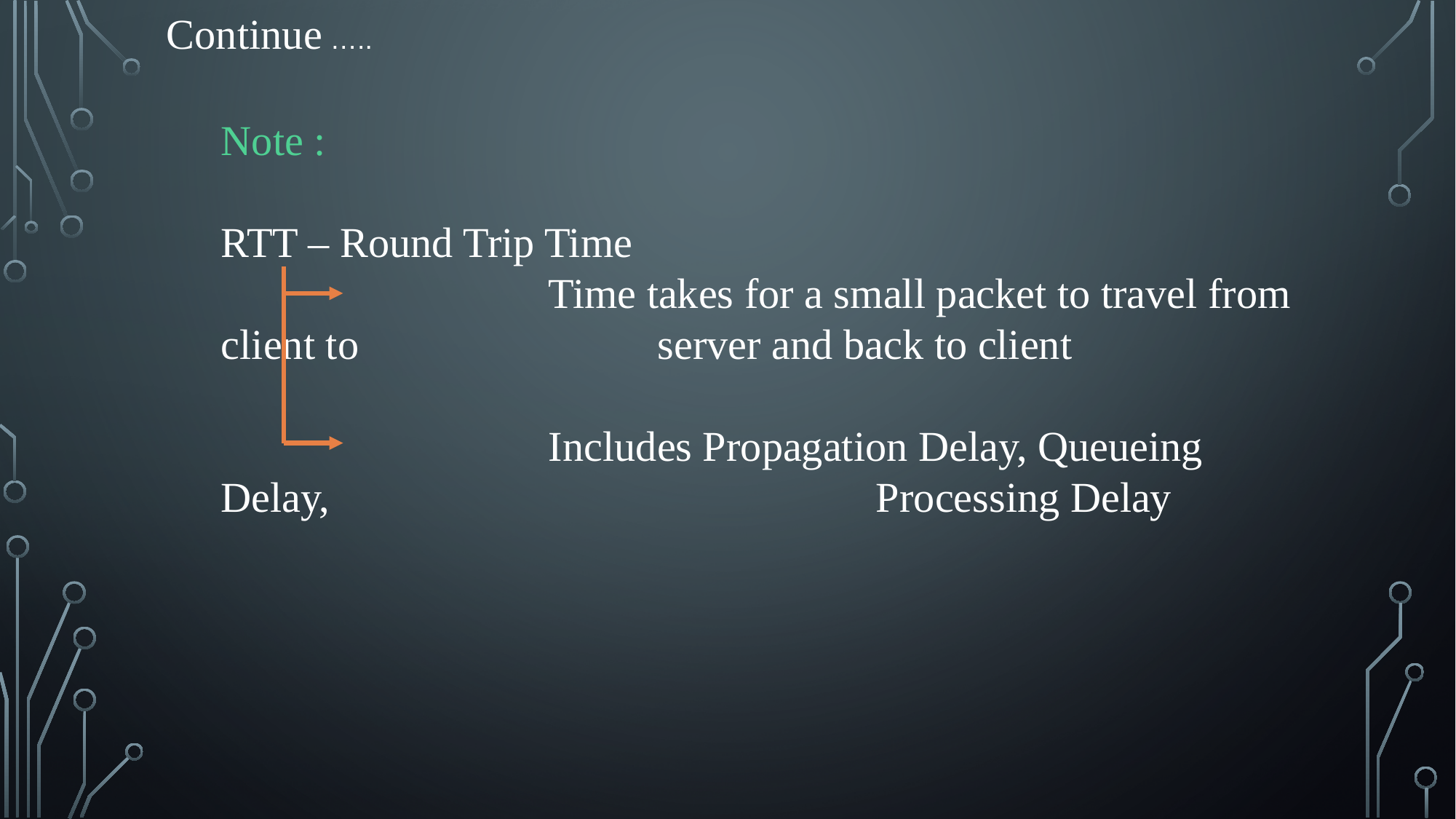

Continue …..
Note :

RTT – Round Trip Time
			Time takes for a small packet to travel from client to 			server and back to client

			Includes Propagation Delay, Queueing Delay, 					Processing Delay